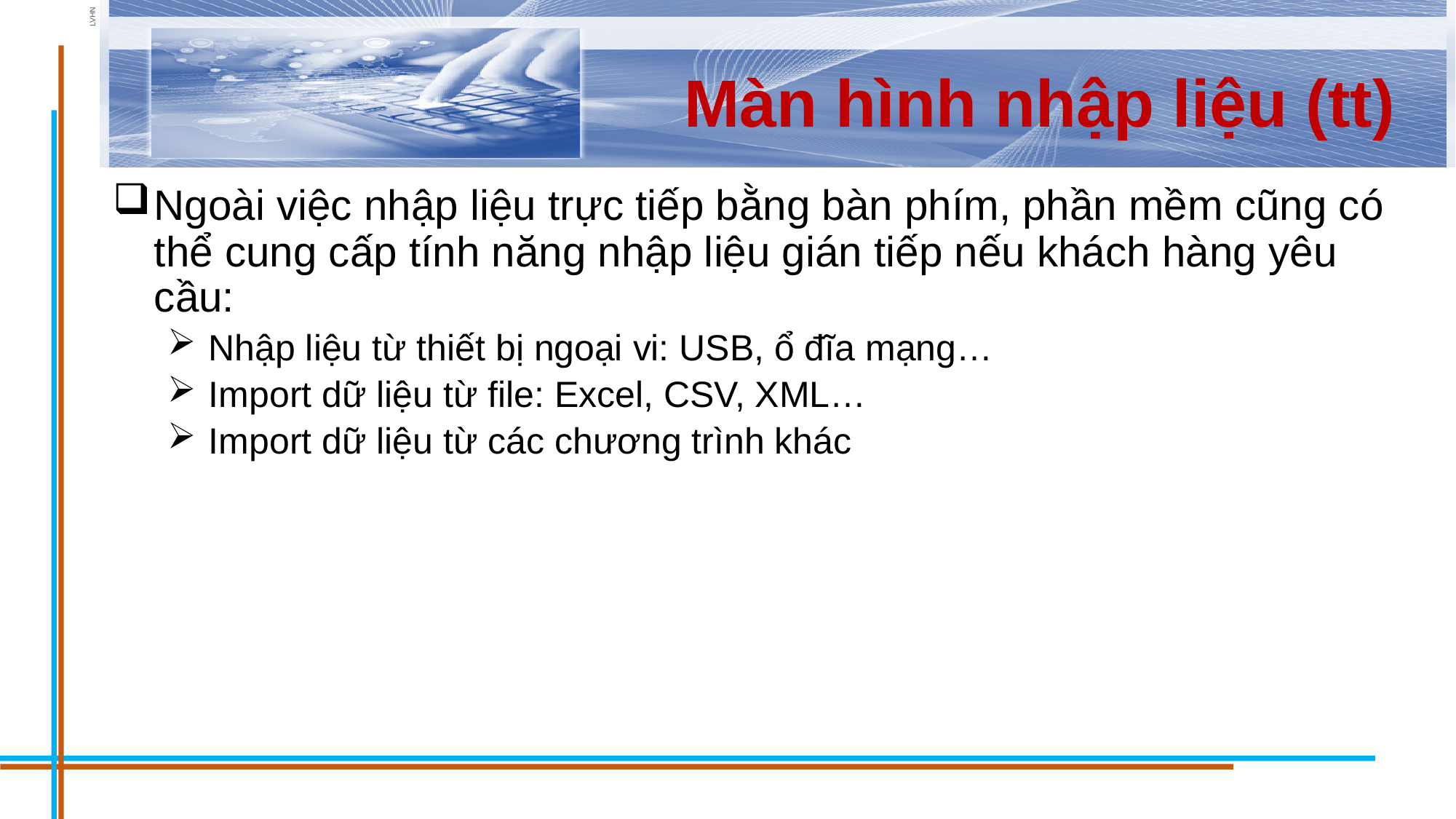

# Màn hình nhập liệu (tt)
Ngoài việc nhập liệu trực tiếp bằng bàn phím, phần mềm cũng có thể cung cấp tính năng nhập liệu gián tiếp nếu khách hàng yêu cầu:
Nhập liệu từ thiết bị ngoại vi: USB, ổ đĩa mạng…
Import dữ liệu từ file: Excel, CSV, XML…
Import dữ liệu từ các chương trình khác